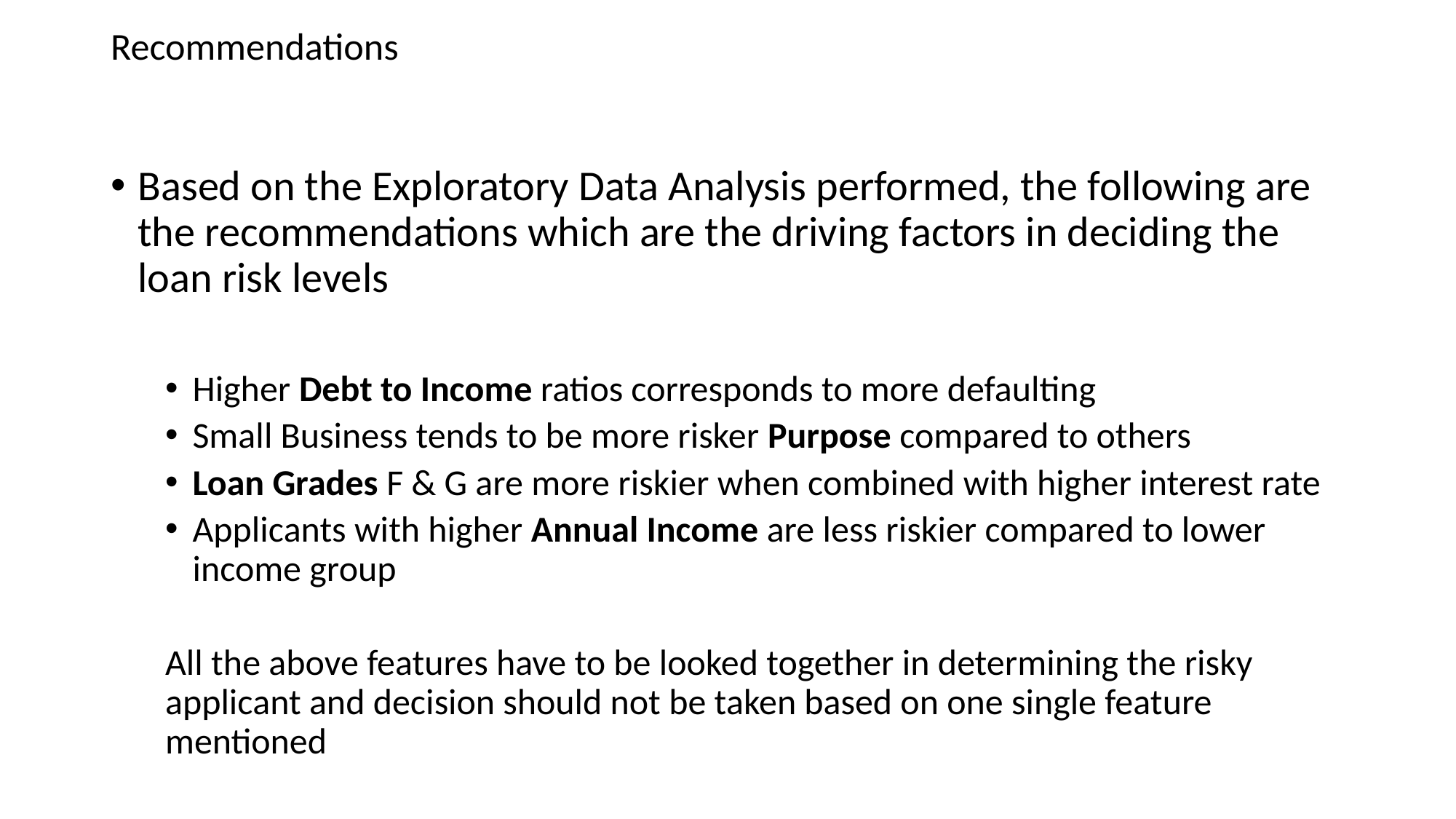

Recommendations
Based on the Exploratory Data Analysis performed, the following are the recommendations which are the driving factors in deciding the loan risk levels

Higher Debt to Income ratios corresponds to more defaulting
Small Business tends to be more risker Purpose compared to others
Loan Grades F & G are more riskier when combined with higher interest rate
Applicants with higher Annual Income are less riskier compared to lower income group

All the above features have to be looked together in determining the risky applicant and decision should not be taken based on one single feature mentioned